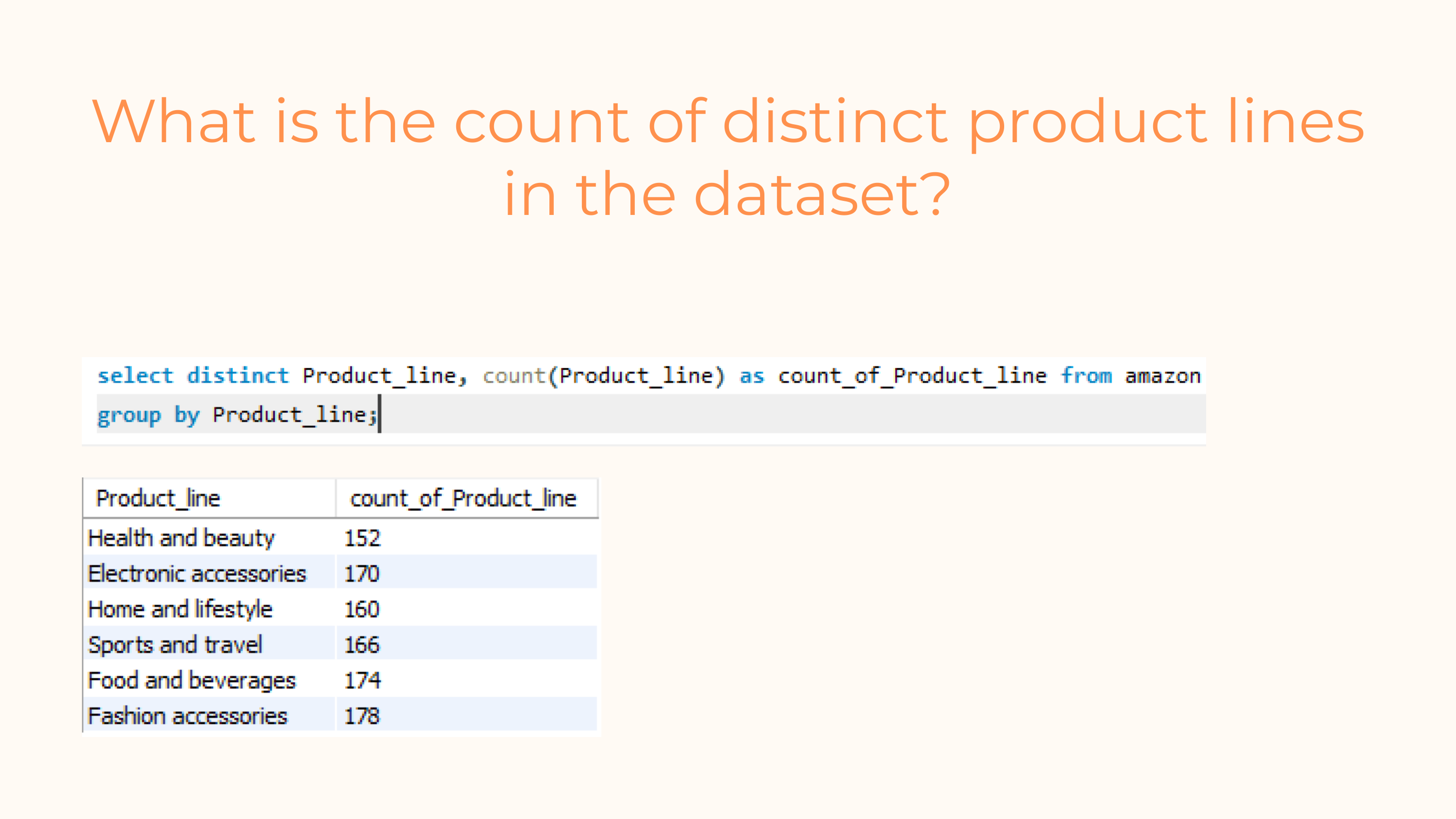

What is the count of distinct product lines in the dataset?